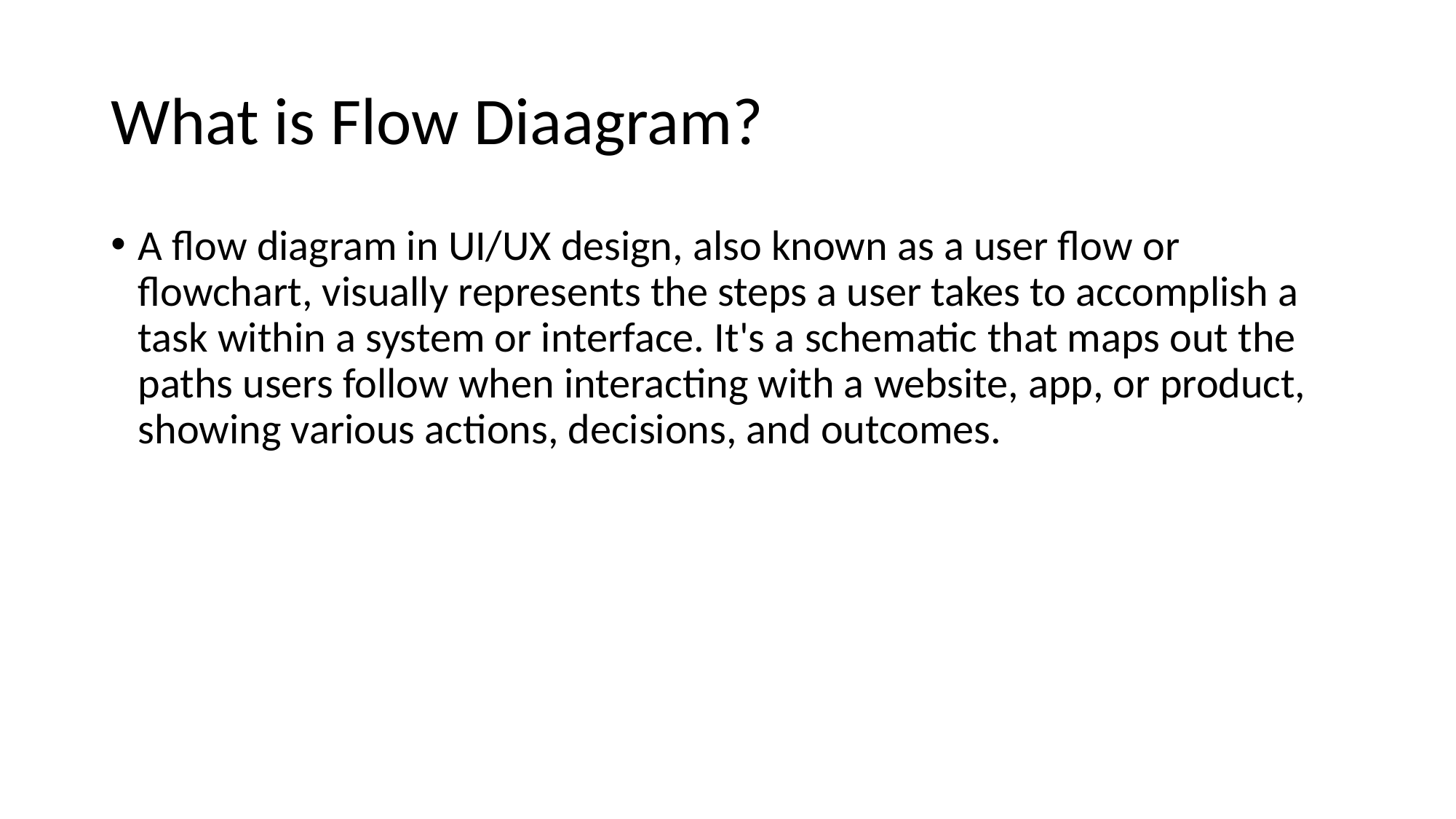

# What is Flow Diaagram?
A flow diagram in UI/UX design, also known as a user flow or flowchart, visually represents the steps a user takes to accomplish a task within a system or interface. It's a schematic that maps out the paths users follow when interacting with a website, app, or product, showing various actions, decisions, and outcomes.